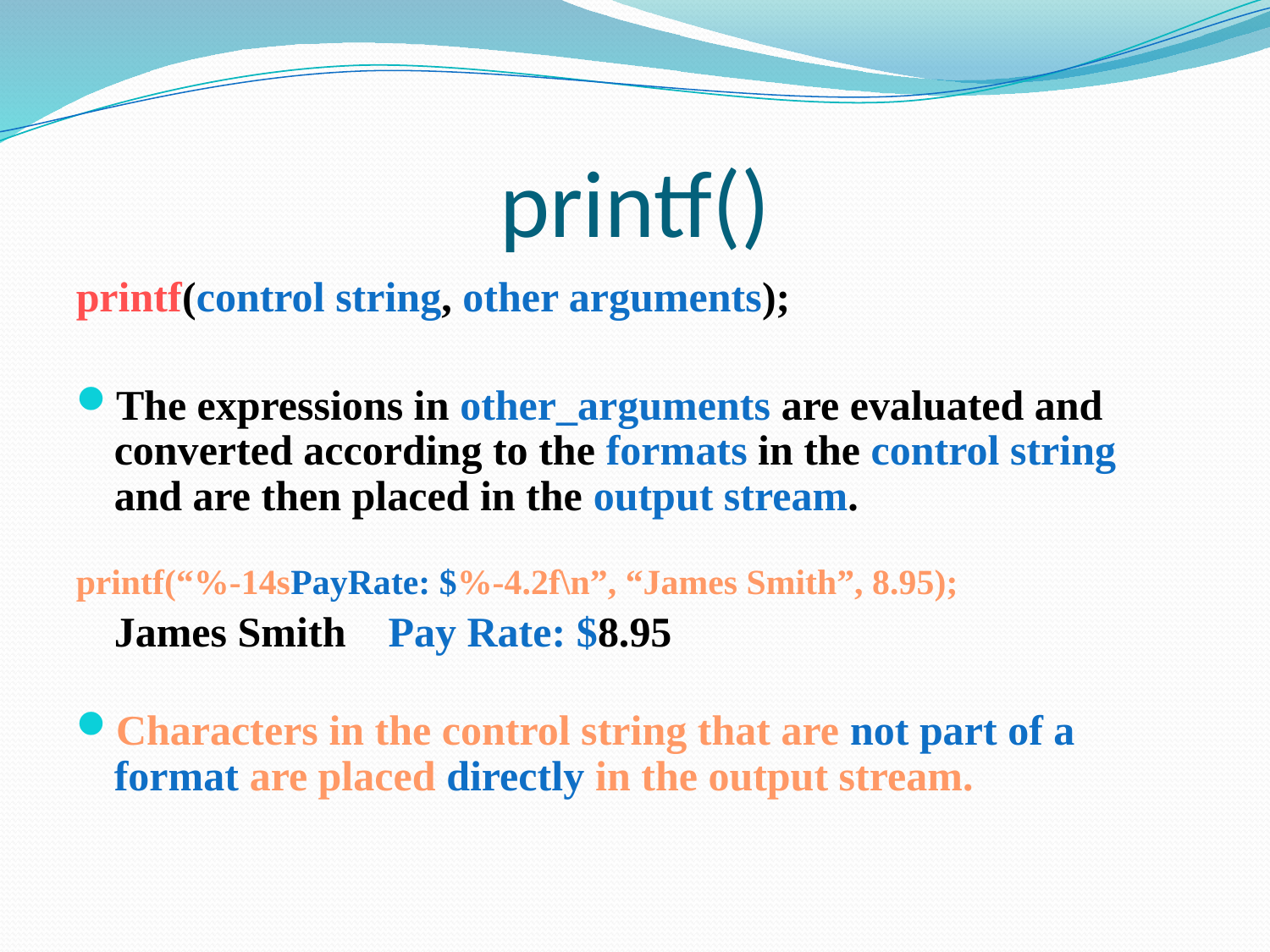

# printf()
printf(control string, other arguments);

The expressions in other_arguments are evaluated and converted according to the formats in the control string and are then placed in the output stream.

printf(“%-14sPayRate: $%-4.2f\n”, “James Smith”, 8.95);
	James Smith    Pay Rate: $8.95

Characters in the control string that are not part of a format are placed directly in the output stream.